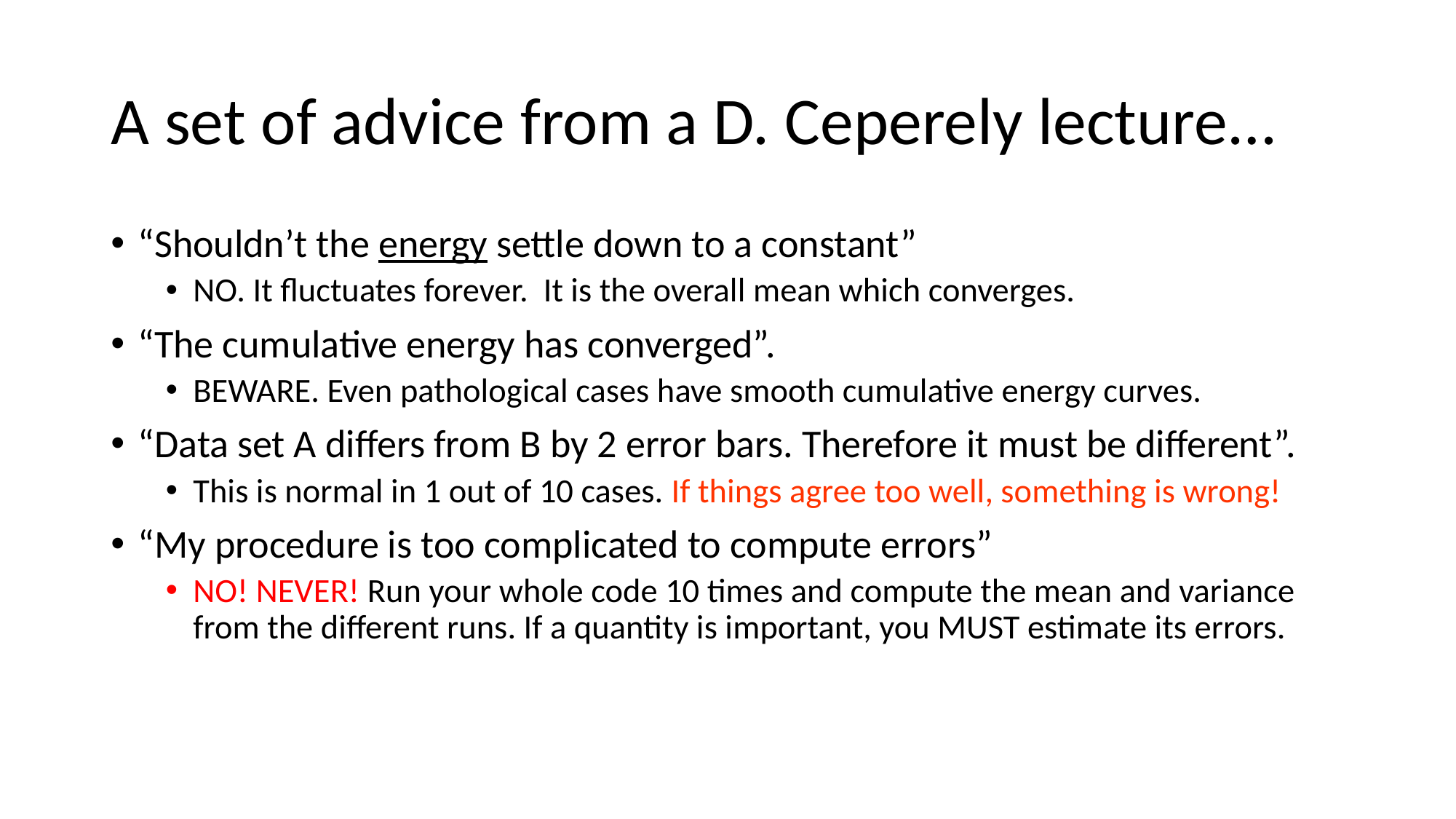

# A set of advice from a D. Ceperely lecture…
“Shouldn’t the energy settle down to a constant”
NO. It fluctuates forever.  It is the overall mean which converges.
“The cumulative energy has converged”.
BEWARE. Even pathological cases have smooth cumulative energy curves.
“Data set A differs from B by 2 error bars. Therefore it must be different”.
This is normal in 1 out of 10 cases. If things agree too well, something is wrong!
“My procedure is too complicated to compute errors”
NO! NEVER! Run your whole code 10 times and compute the mean and variance from the different runs. If a quantity is important, you MUST estimate its errors.